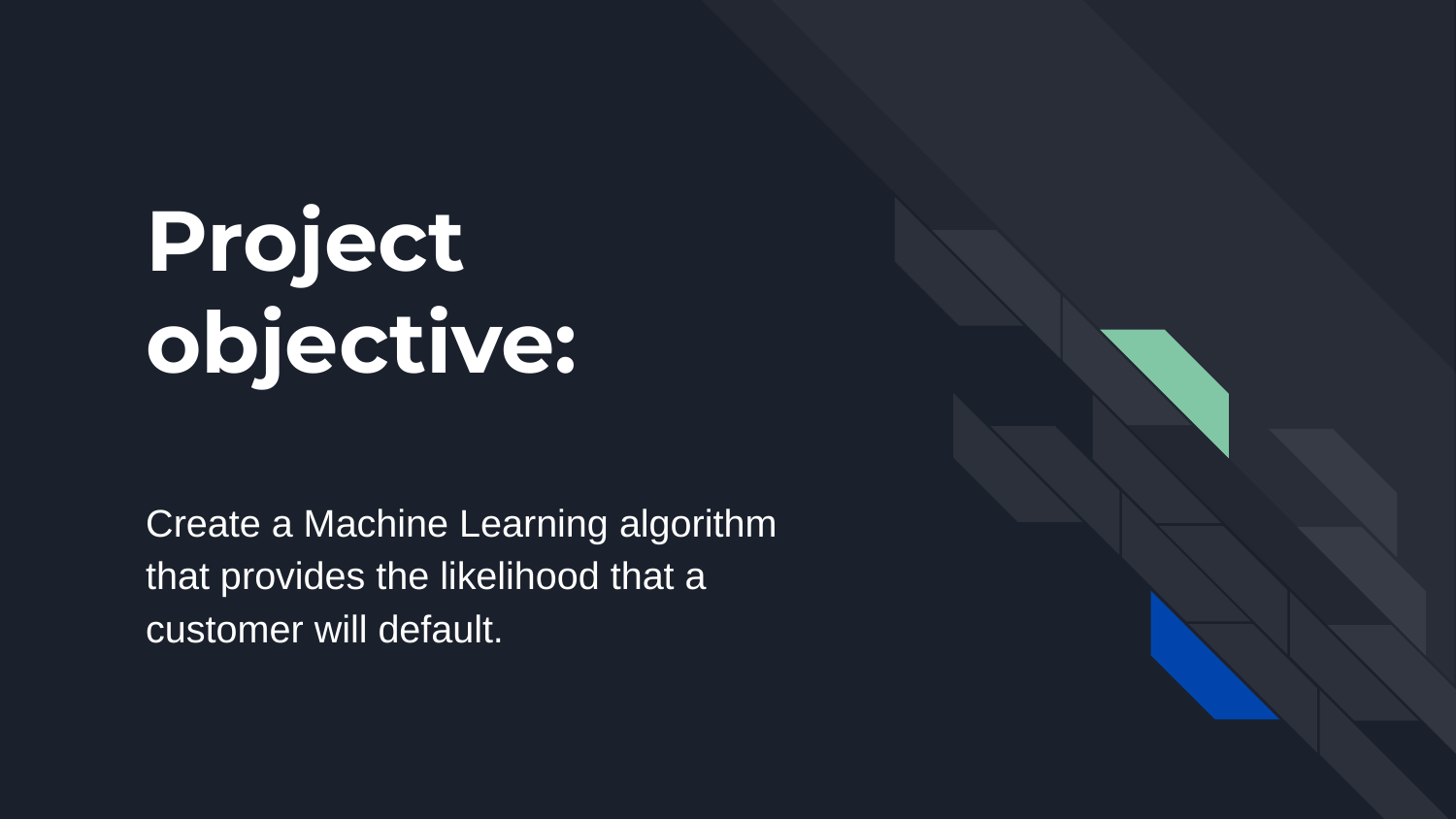

# Project objective:

Create a Machine Learning algorithm that provides the likelihood that a customer will default.